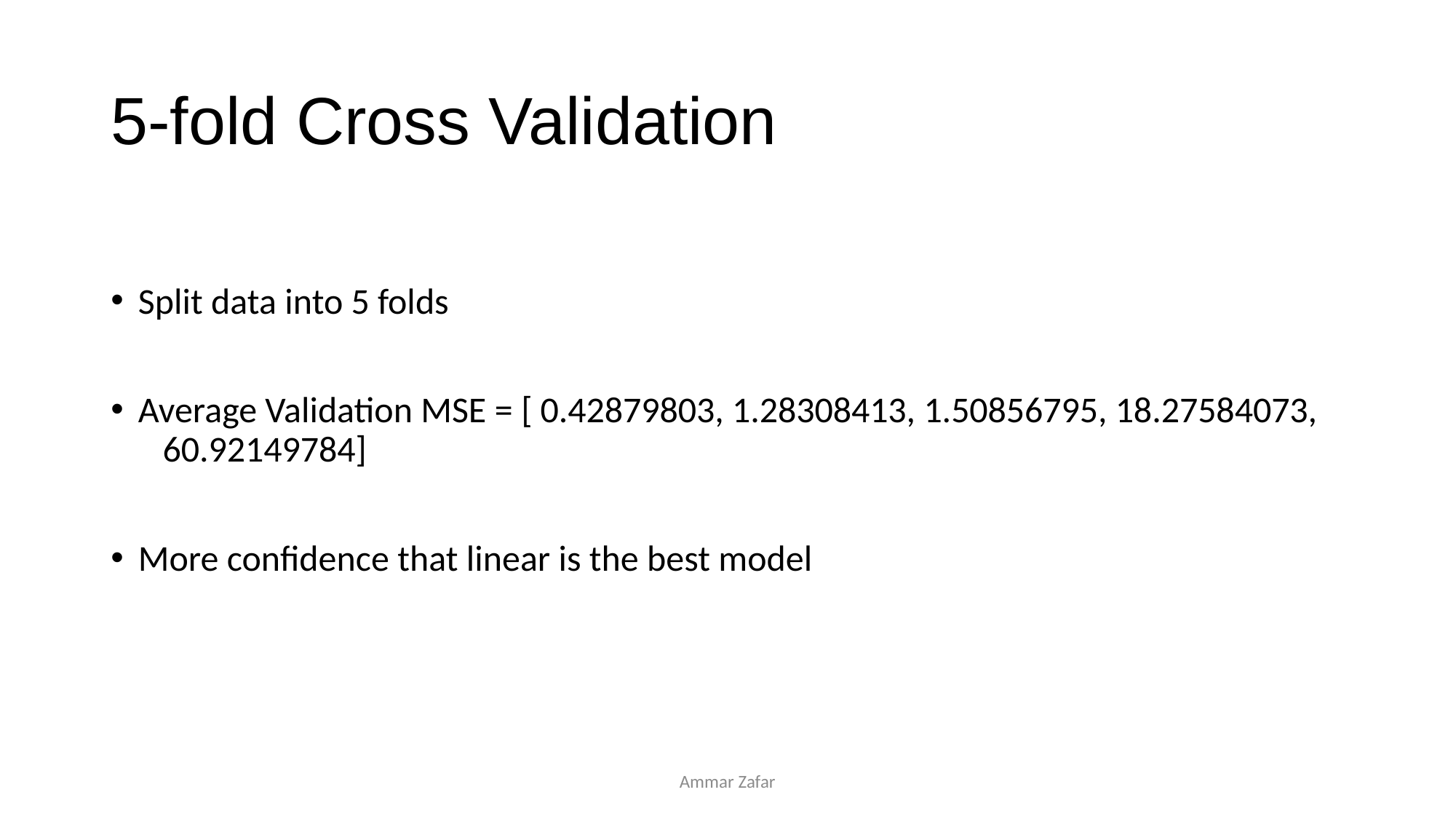

# 5-fold Cross Validation

Split data into 5 folds

Average Validation MSE = [ 0.42879803, 1.28308413, 1.50856795, 18.27584073,       60.92149784]

More confidence that linear is the best model

Ammar Zafar